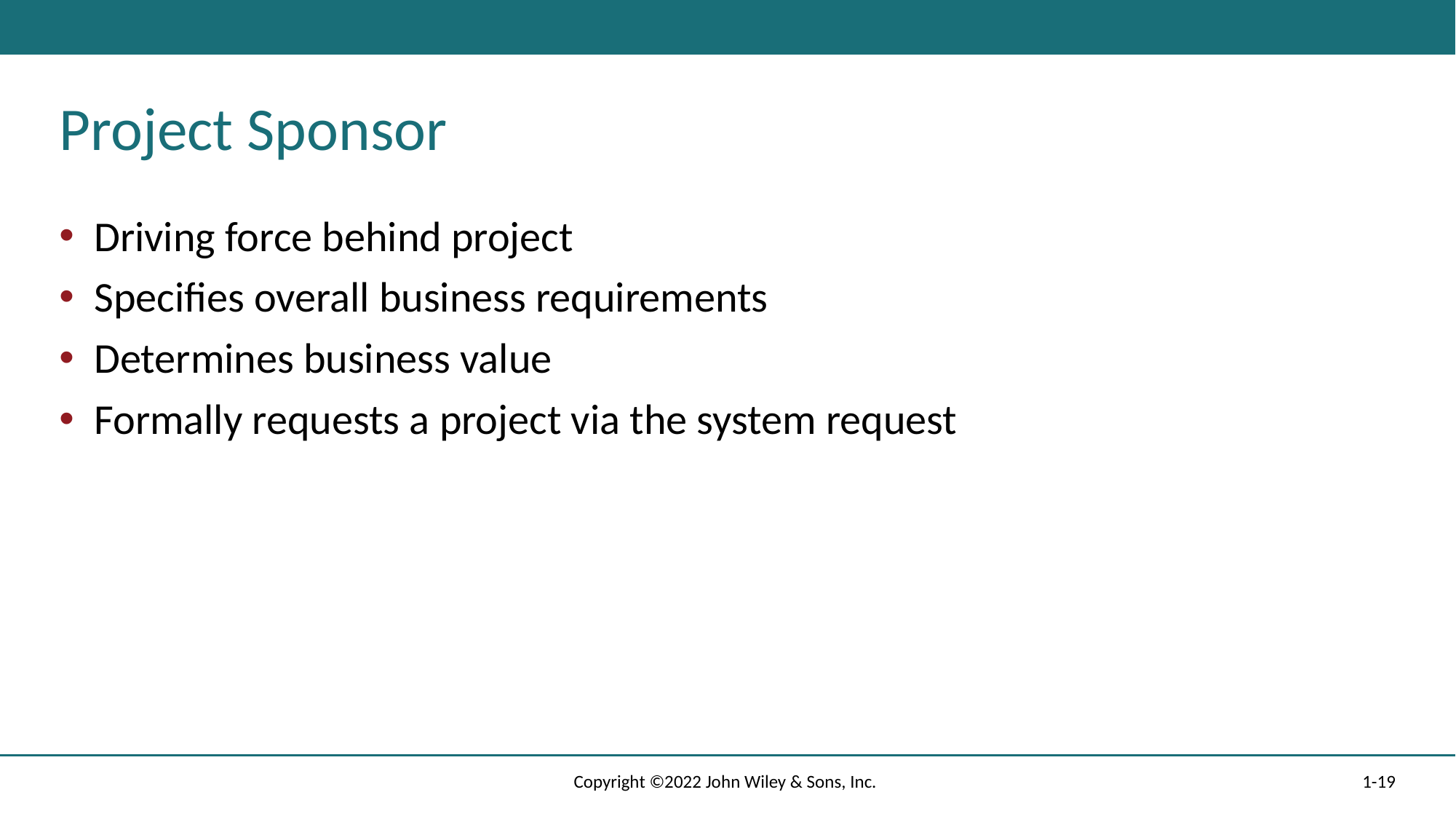

# Project Sponsor
Driving force behind project
Specifies overall business requirements
Determines business value
Formally requests a project via the system request
Copyright ©2022 John Wiley & Sons, Inc.
1-19